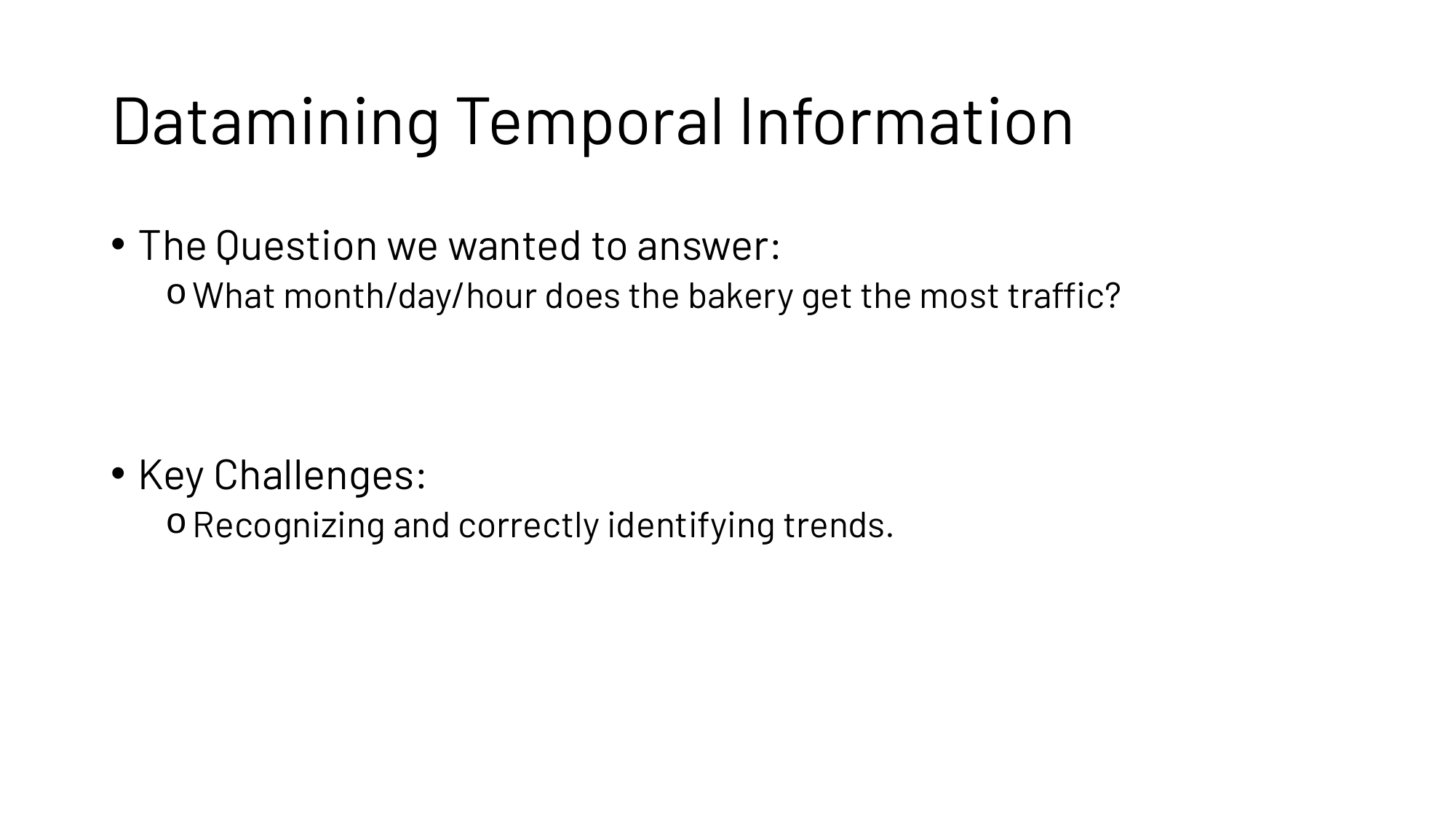

# Datamining Temporal Information
The Question we wanted to answer:
What month/day/hour does the bakery get the most traffic?

Key Challenges:
Recognizing and correctly identifying trends.